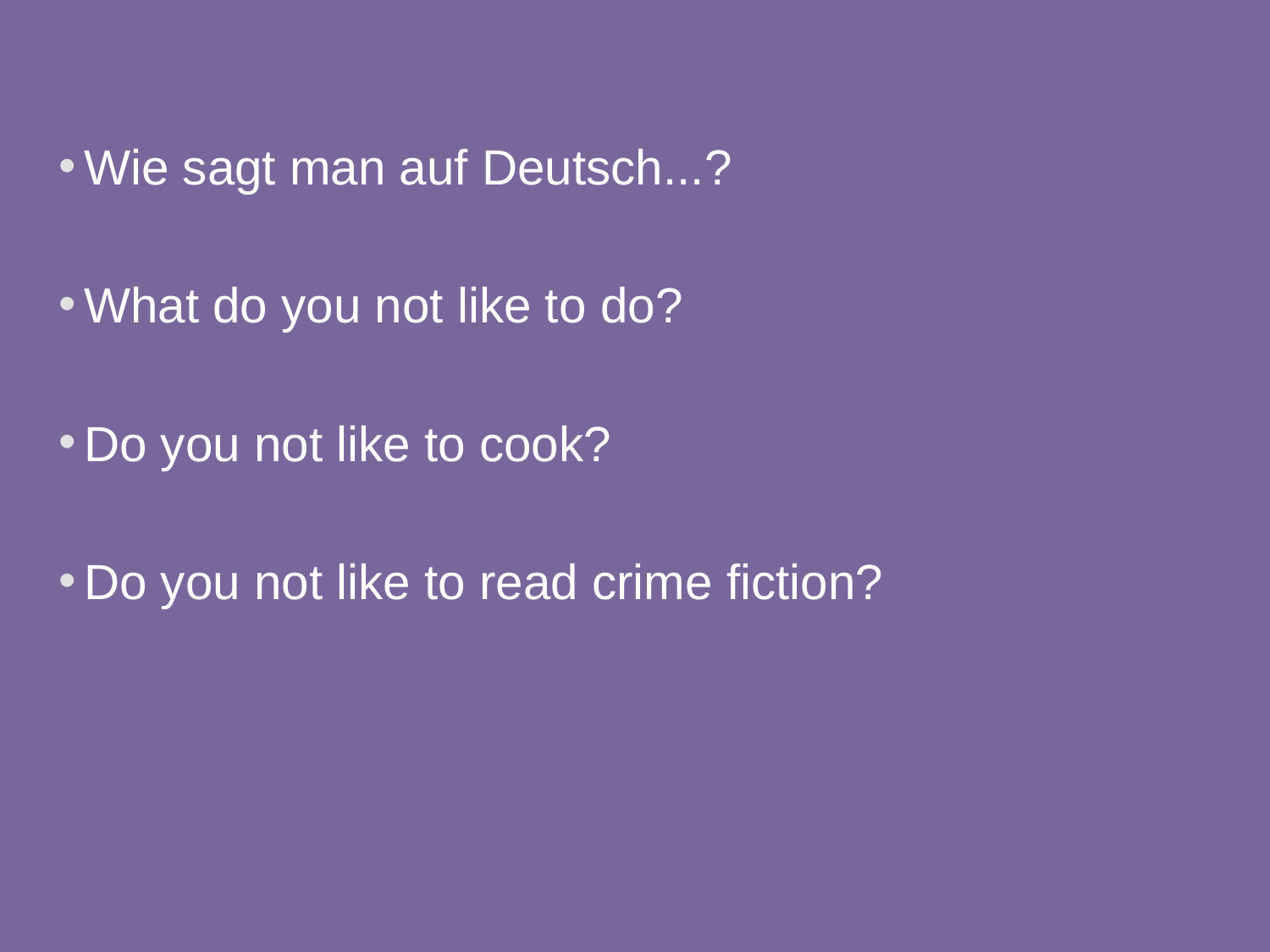

Wie sagt man auf Deutsch...?

What do you not like to do?

Do you not like to cook?

Do you not like to read crime fiction?

14